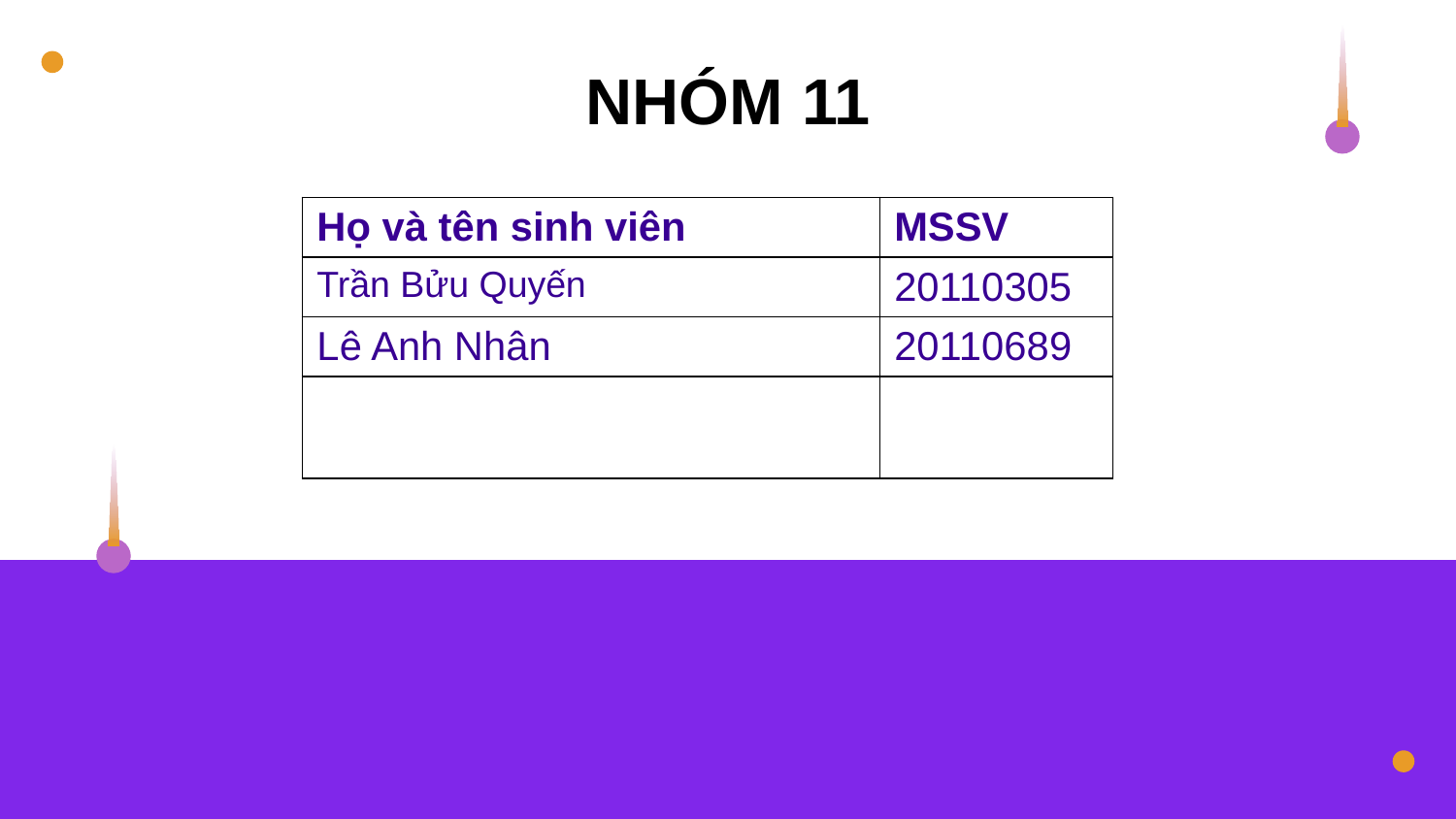

NHÓM 11
| Họ và tên sinh viên | MSSV |
| --- | --- |
| Trần Bửu Quyến | 20110305 |
| Lê Anh Nhân | 20110689 |
|  |  |